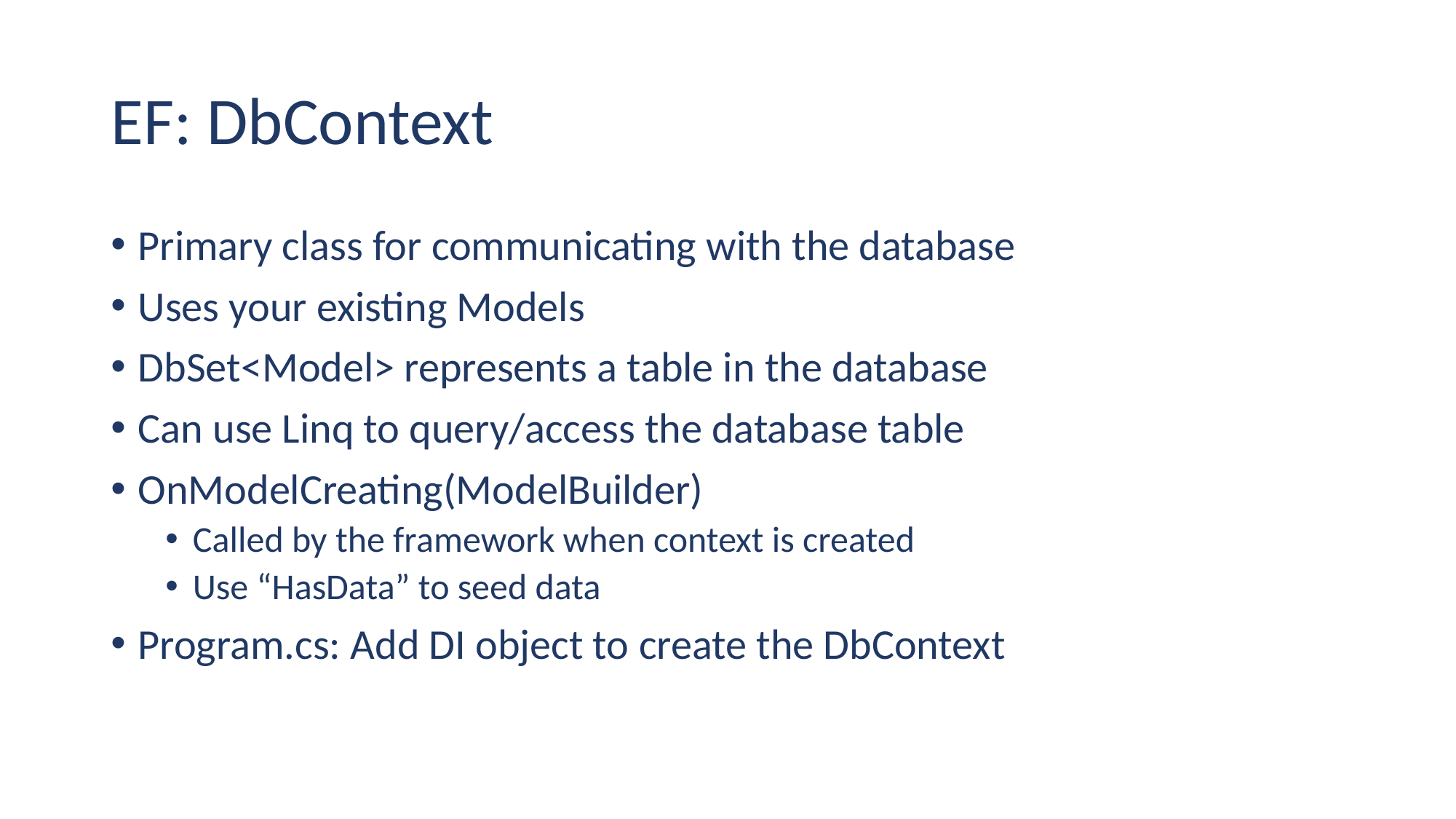

# EF: DbContext
Primary class for communicating with the database
Uses your existing Models
DbSet<Model> represents a table in the database
Can use Linq to query/access the database table
OnModelCreating(ModelBuilder)
Called by the framework when context is created
Use “HasData” to seed data
Program.cs: Add DI object to create the DbContext